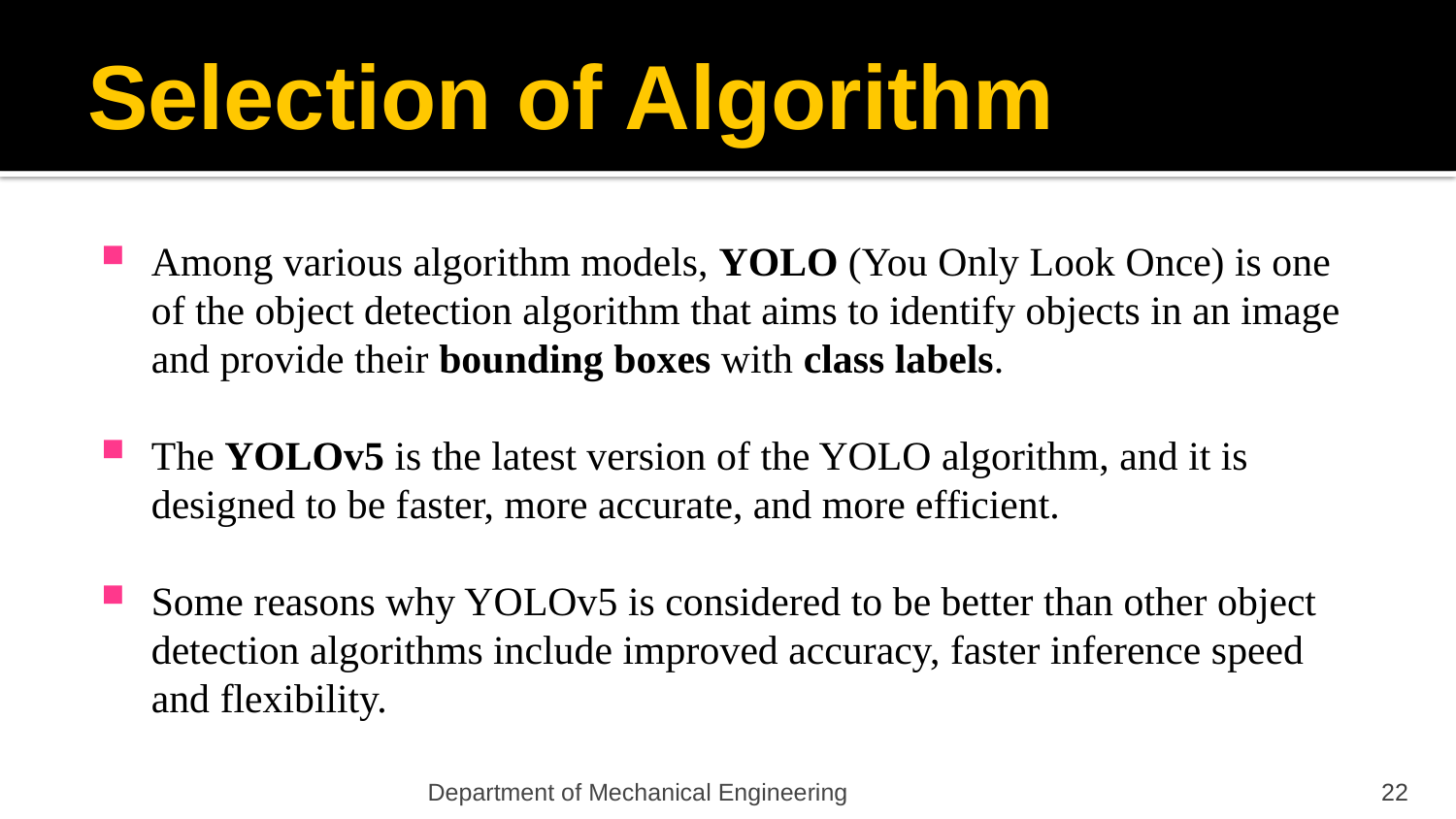

# Selection of Algorithm
Among various algorithm models, YOLO (You Only Look Once) is one of the object detection algorithm that aims to identify objects in an image and provide their bounding boxes with class labels.

The YOLOv5 is the latest version of the YOLO algorithm, and it is designed to be faster, more accurate, and more efficient.

Some reasons why YOLOv5 is considered to be better than other object detection algorithms include improved accuracy, faster inference speed and flexibility.
Department of Mechanical Engineering
22